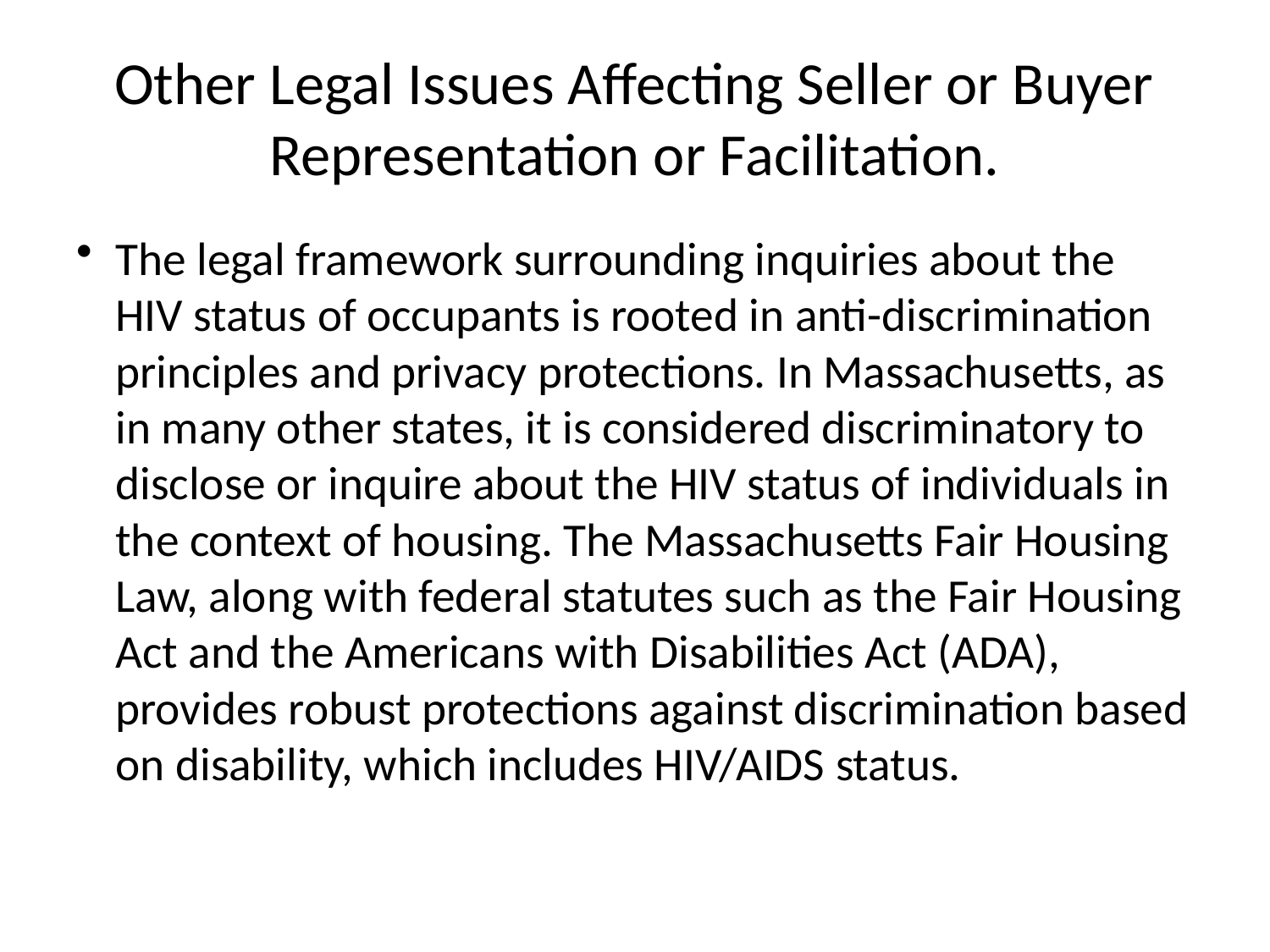

# Other Legal Issues Affecting Seller or Buyer Representation or Facilitation.

The legal framework surrounding inquiries about the HIV status of occupants is rooted in anti-discrimination principles and privacy protections. In Massachusetts, as in many other states, it is considered discriminatory to disclose or inquire about the HIV status of individuals in the context of housing. The Massachusetts Fair Housing Law, along with federal statutes such as the Fair Housing Act and the Americans with Disabilities Act (ADA), provides robust protections against discrimination based on disability, which includes HIV/AIDS status.